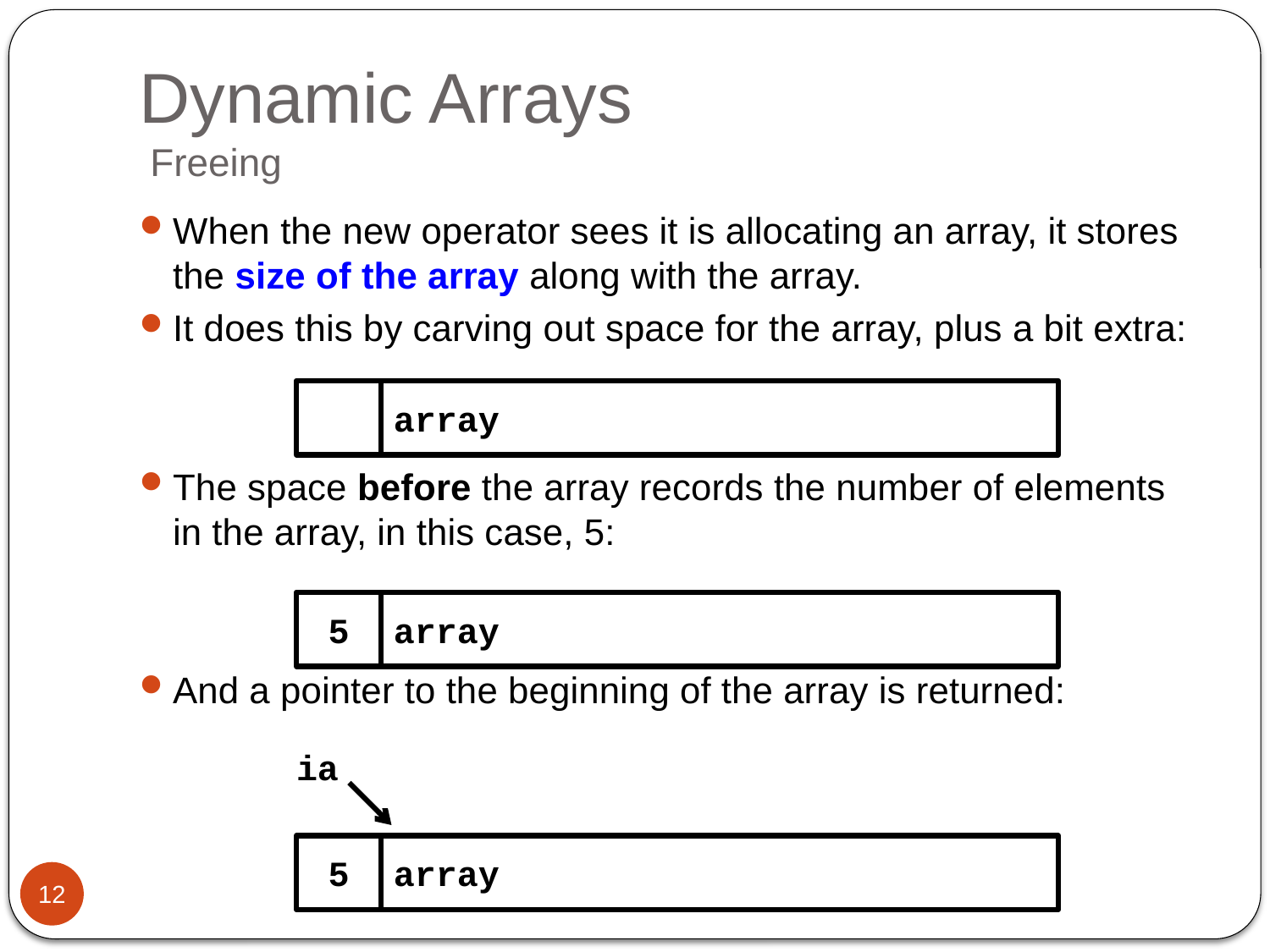

# Dynamic Arrays Freeing
When the new operator sees it is allocating an array, it stores the size of the array along with the array.
It does this by carving out space for the array, plus a bit extra:

The space before the array records the number of elements in the array, in this case, 5:

And a pointer to the beginning of the array is returned:

array
5
array
ia
5
array
12